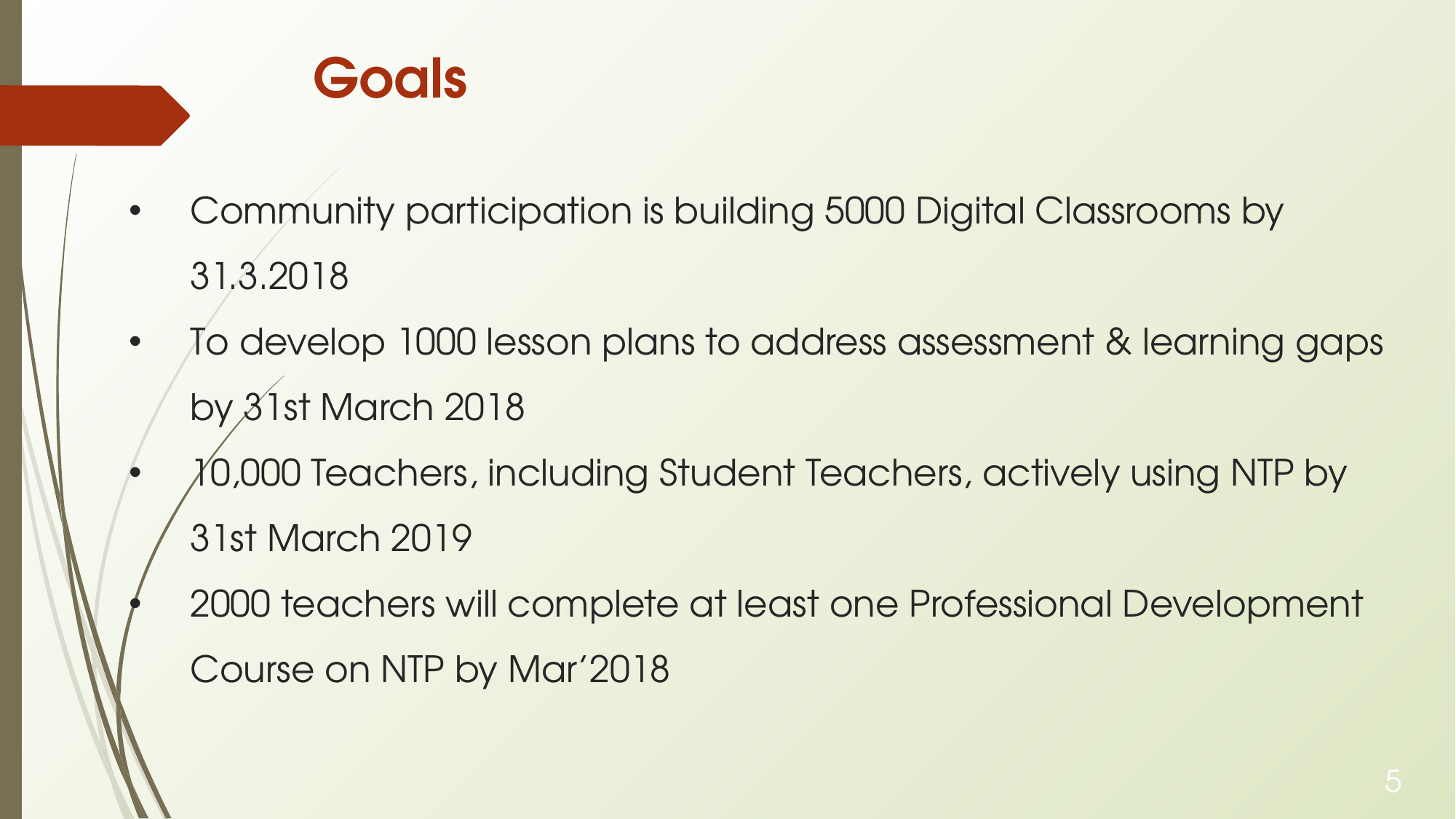

# Goals
Community participation is building 5000 Digital Classrooms by 31.3.2018
To develop 1000 lesson plans to address assessment & learning gaps by 31st March 2018
10,000 Teachers, including Student Teachers, actively using NTP by 31st March 2019
2000 teachers will complete at least one Professional Development Course on NTP by Mar’2018
5